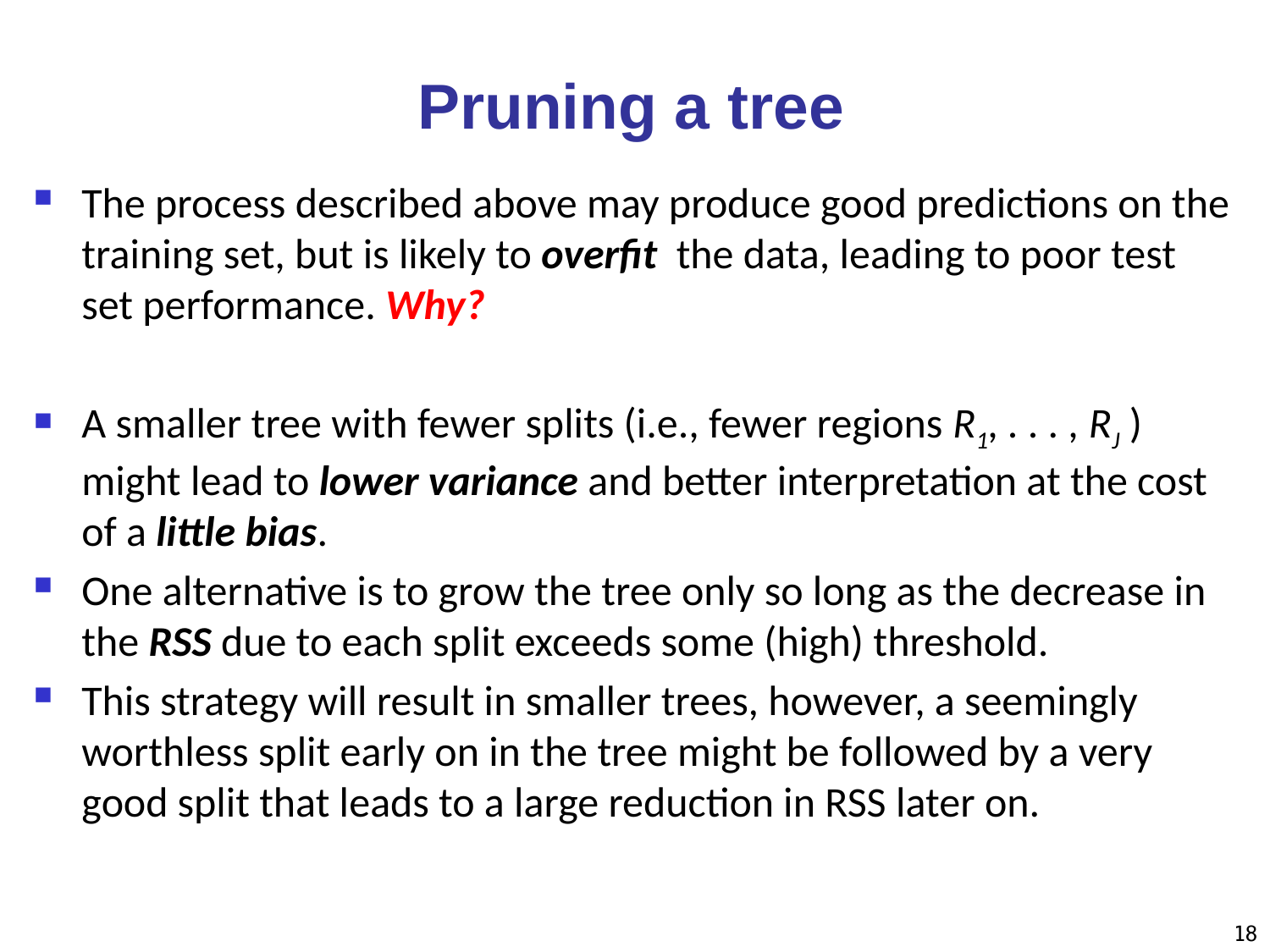

# Pruning a tree
The process described above may produce good predictions on the training set, but is likely to overfit  the data, leading to poor test set performance. Why?

A smaller tree with fewer splits (i.e., fewer regions R1, . . . , RJ ) might lead to lower variance and better interpretation at the cost of a little bias.
One alternative is to grow the tree only so long as the decrease in the RSS due to each split exceeds some (high) threshold.
This strategy will result in smaller trees, however, a seemingly worthless split early on in the tree might be followed by a very good split that leads to a large reduction in RSS later on.

18